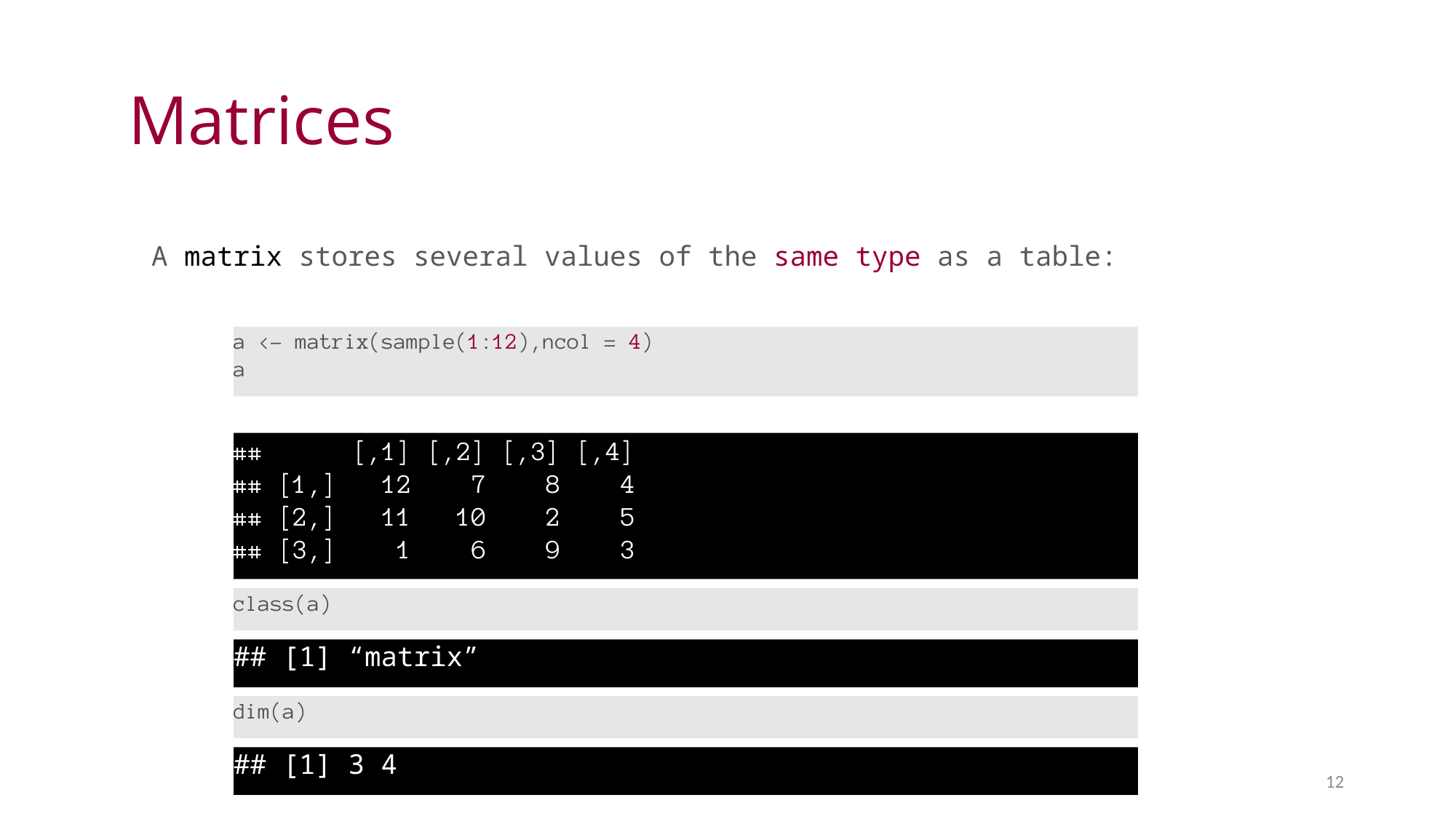

# Matrices
A matrix stores several values of the same type as a table:
a <- matrix(sample(1:12),ncol = 4)
a
##      [,1] [,2] [,3] [,4]
## [1,]   12    7    8    4
## [2,]   11   10    2    5
## [3,]    1    6    9    3
class(a)
## [1] “matrix”
dim(a)
## [1] 3 4
12